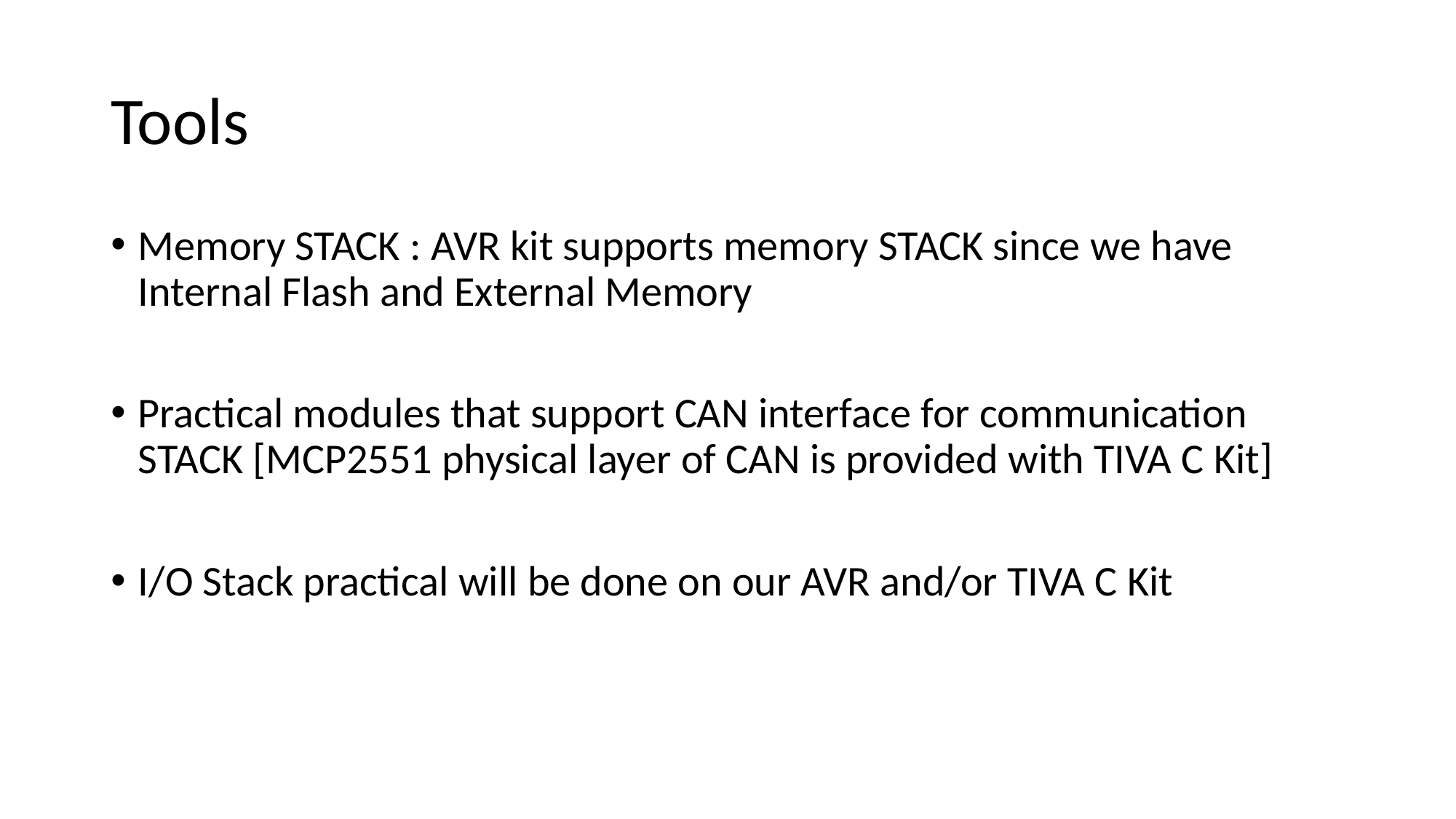

# Tools
Memory STACK : AVR kit supports memory STACK since we have Internal Flash and External Memory

Practical modules that support CAN interface for communication STACK [MCP2551 physical layer of CAN is provided with TIVA C Kit]

I/O Stack practical will be done on our AVR and/or TIVA C Kit